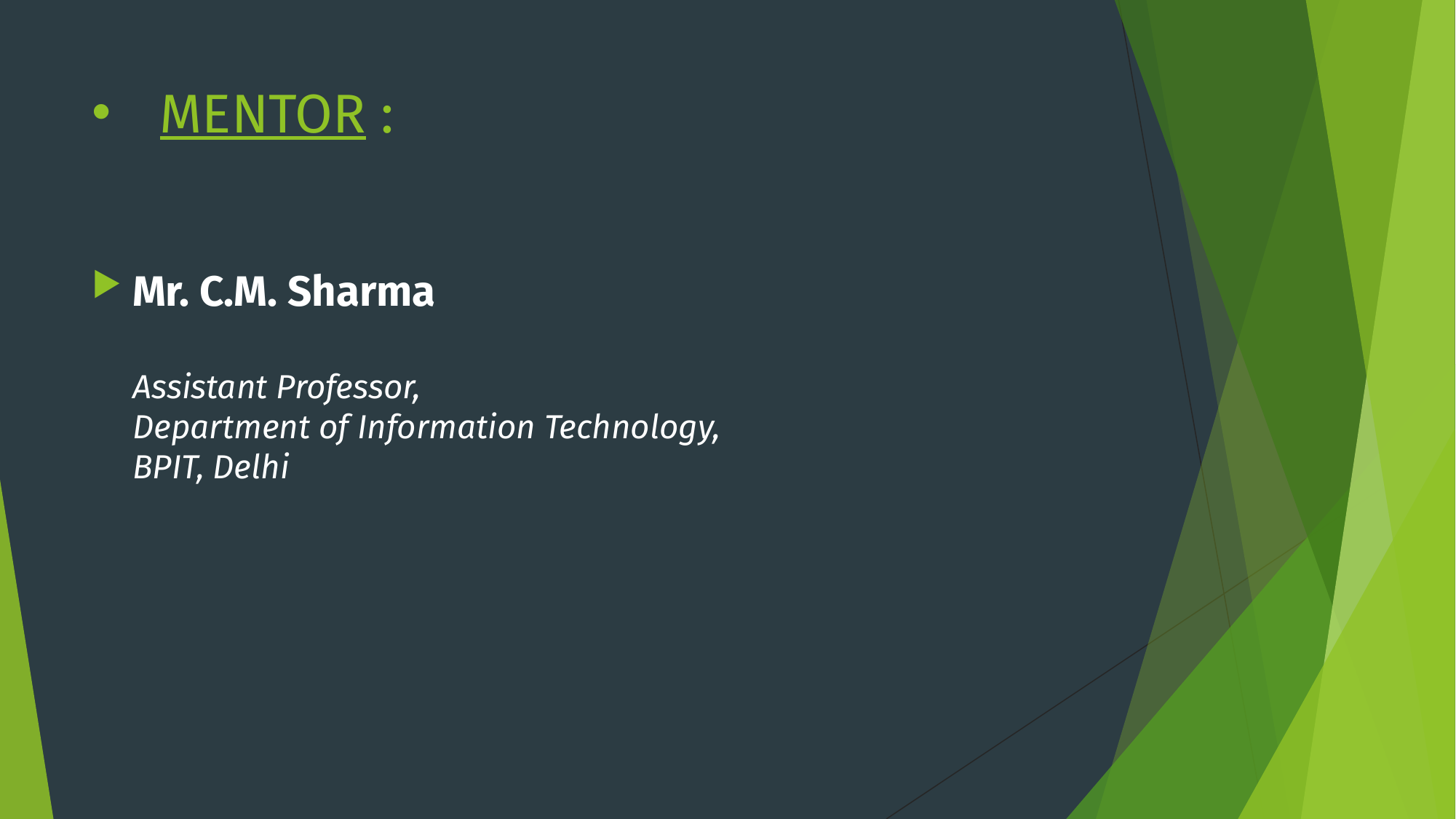

# MENTOR :
Mr. C.M. Sharma
Assistant Professor,
Department of Information Technology,
BPIT, Delhi